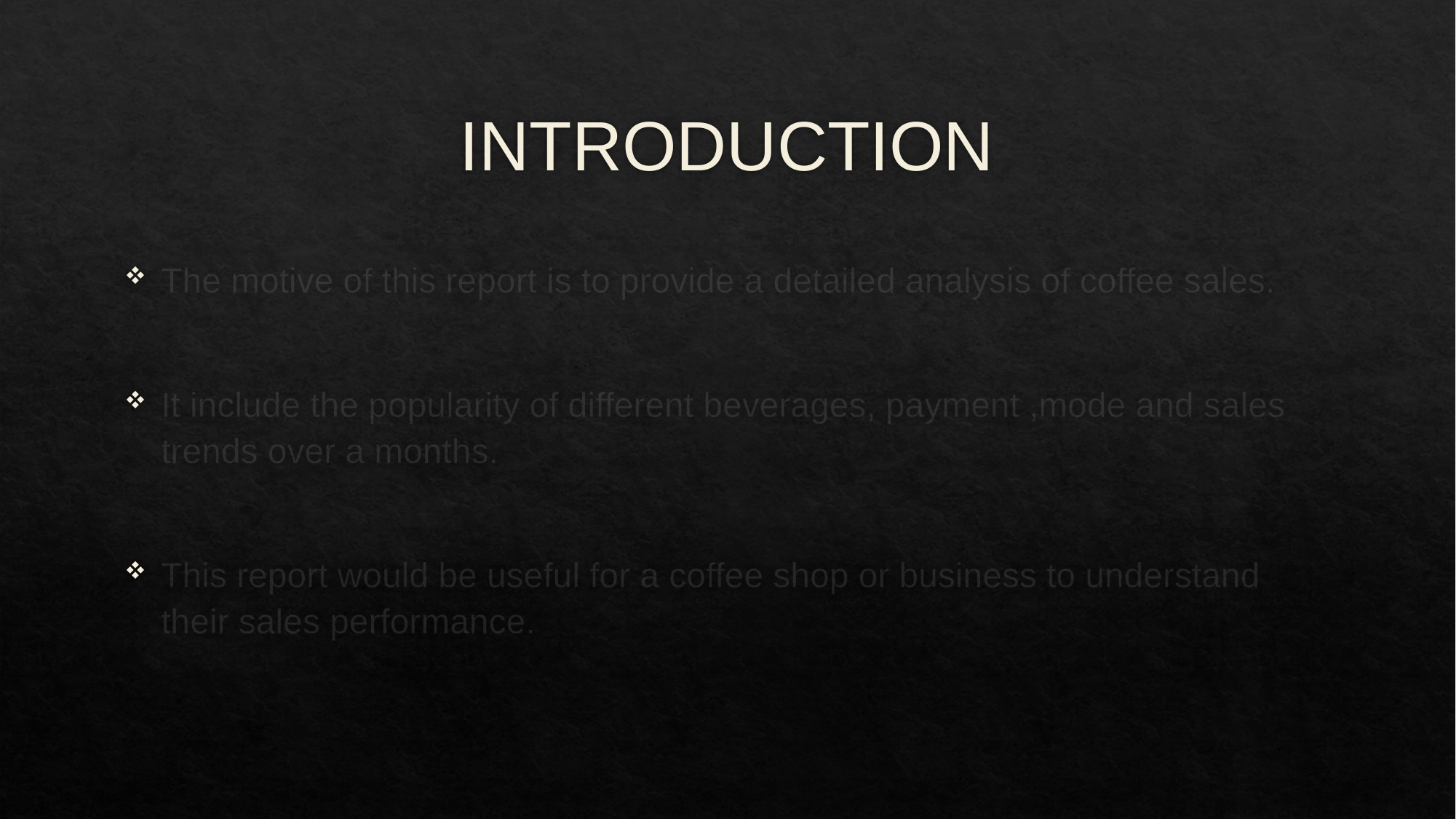

# INTRODUCTION
The motive of this report is to provide a detailed analysis of coffee sales.

It include the popularity of different beverages, payment ,mode and sales trends over a months.

This report would be useful for a coffee shop or business to understand their sales performance.